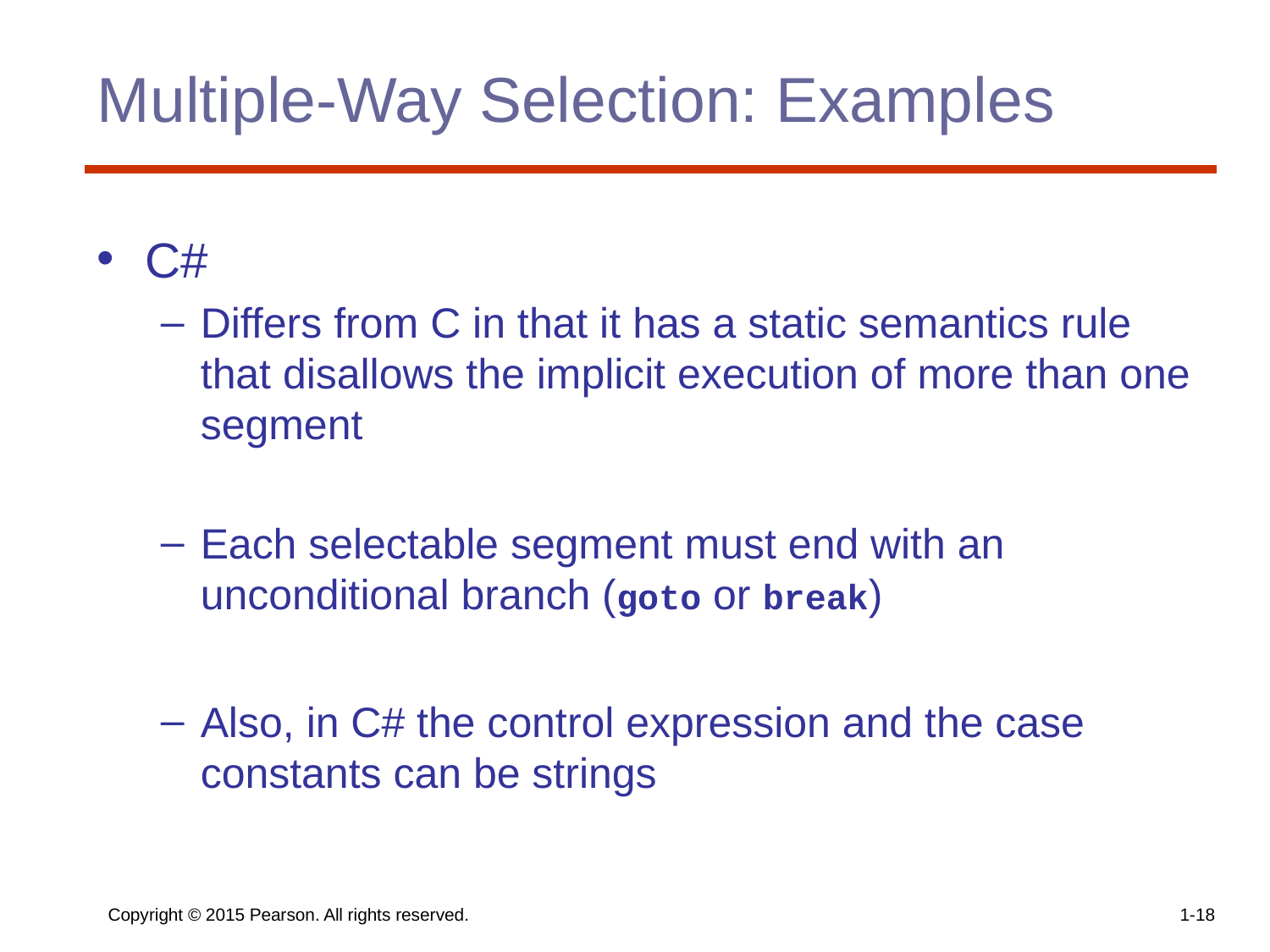

# Multiple-Way Selection: Examples
C#
Differs from C in that it has a static semantics rule that disallows the implicit execution of more than one segment

Each selectable segment must end with an unconditional branch (goto or break)

Also, in C# the control expression and the case constants can be strings
Copyright © 2015 Pearson. All rights reserved.
1-18